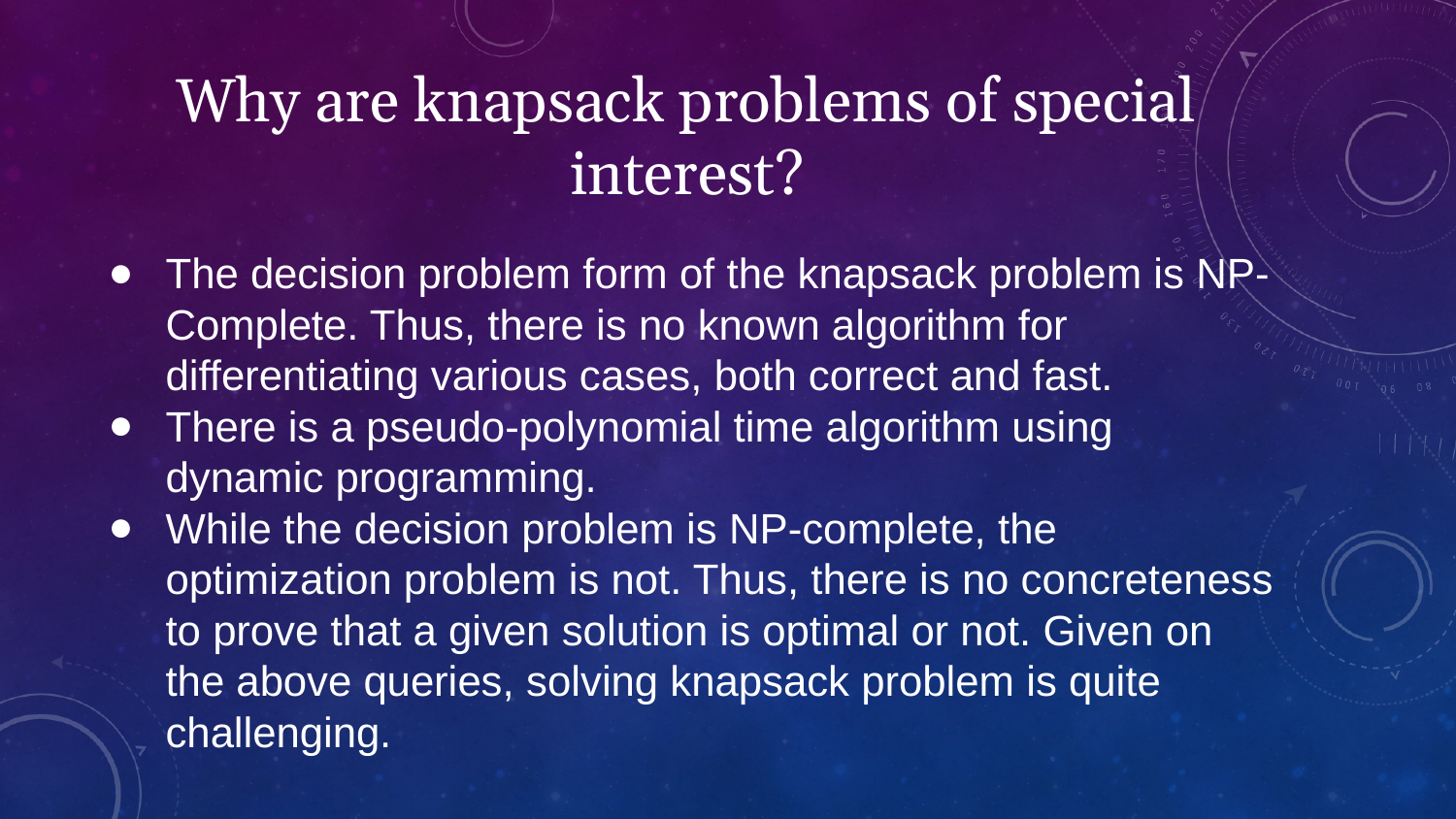

# Why are knapsack problems of special interest?
The decision problem form of the knapsack problem is NP-Complete. Thus, there is no known algorithm for differentiating various cases, both correct and fast.
There is a pseudo-polynomial time algorithm using dynamic programming.
While the decision problem is NP-complete, the optimization problem is not. Thus, there is no concreteness to prove that a given solution is optimal or not. Given on the above queries, solving knapsack problem is quite challenging.